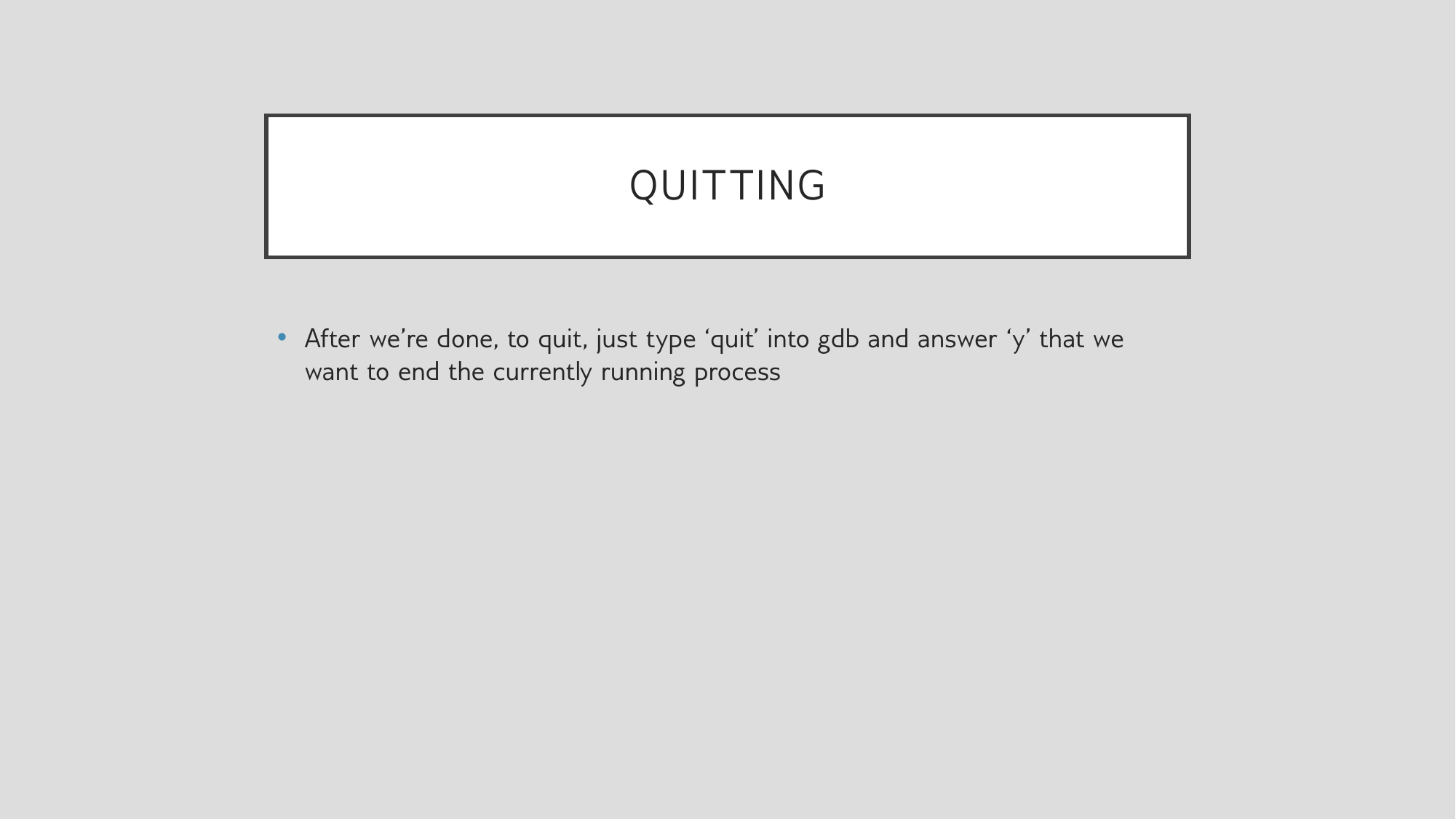

# Quitting
After we’re done, to quit, just type ‘quit’ into gdb and answer ‘y’ that we want to end the currently running process